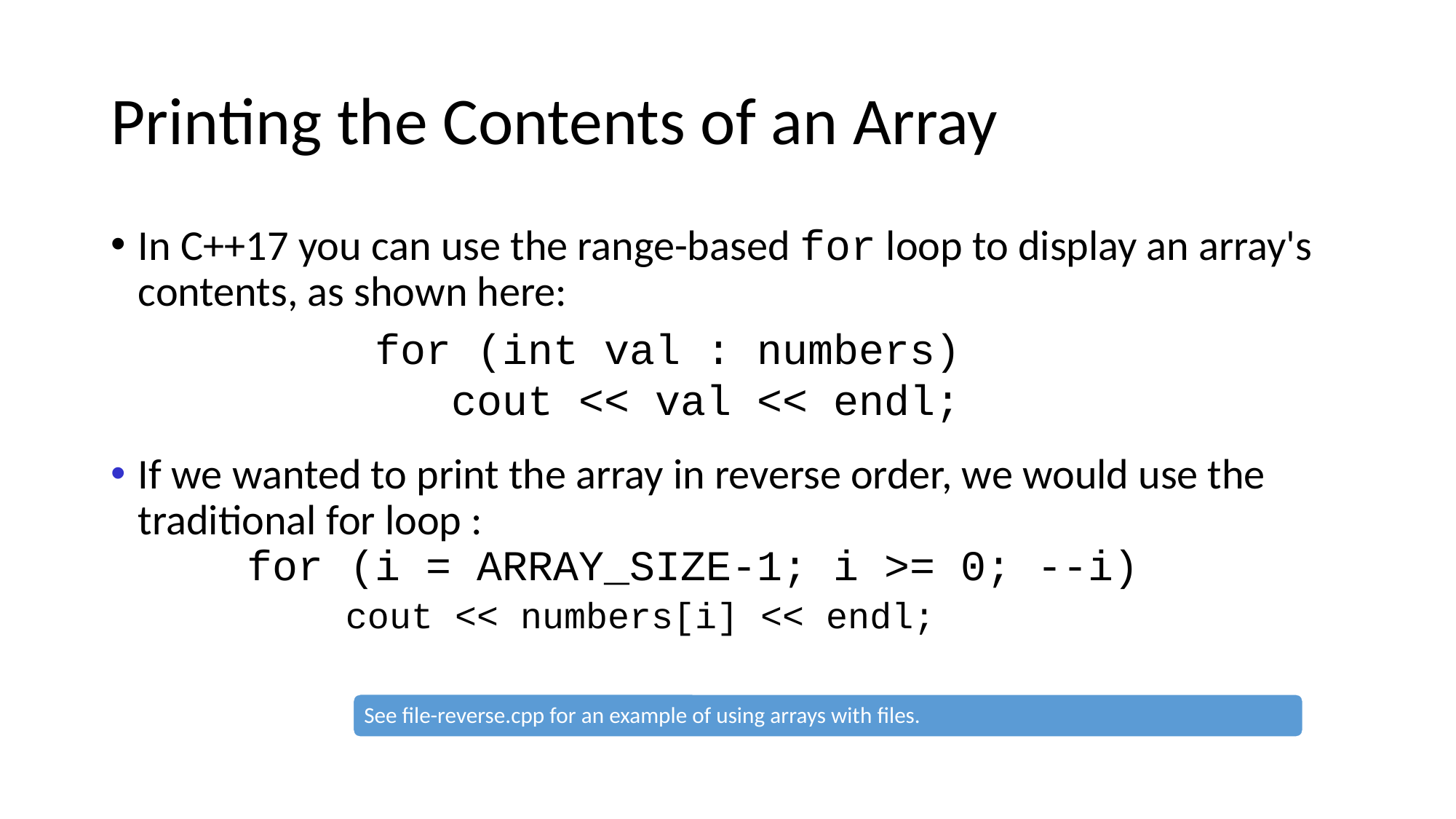

# Printing the Contents of an Array
In C++17 you can use the range-based for loop to display an array's contents, as shown here:

If we wanted to print the array in reverse order, we would use the traditional for loop :
 	for (i = ARRAY_SIZE-1; i >= 0; --i)
		  cout << numbers[i] << endl;

 for (int val : numbers)
    cout << val << endl;
See file-reverse.cpp for an example of using arrays with files.